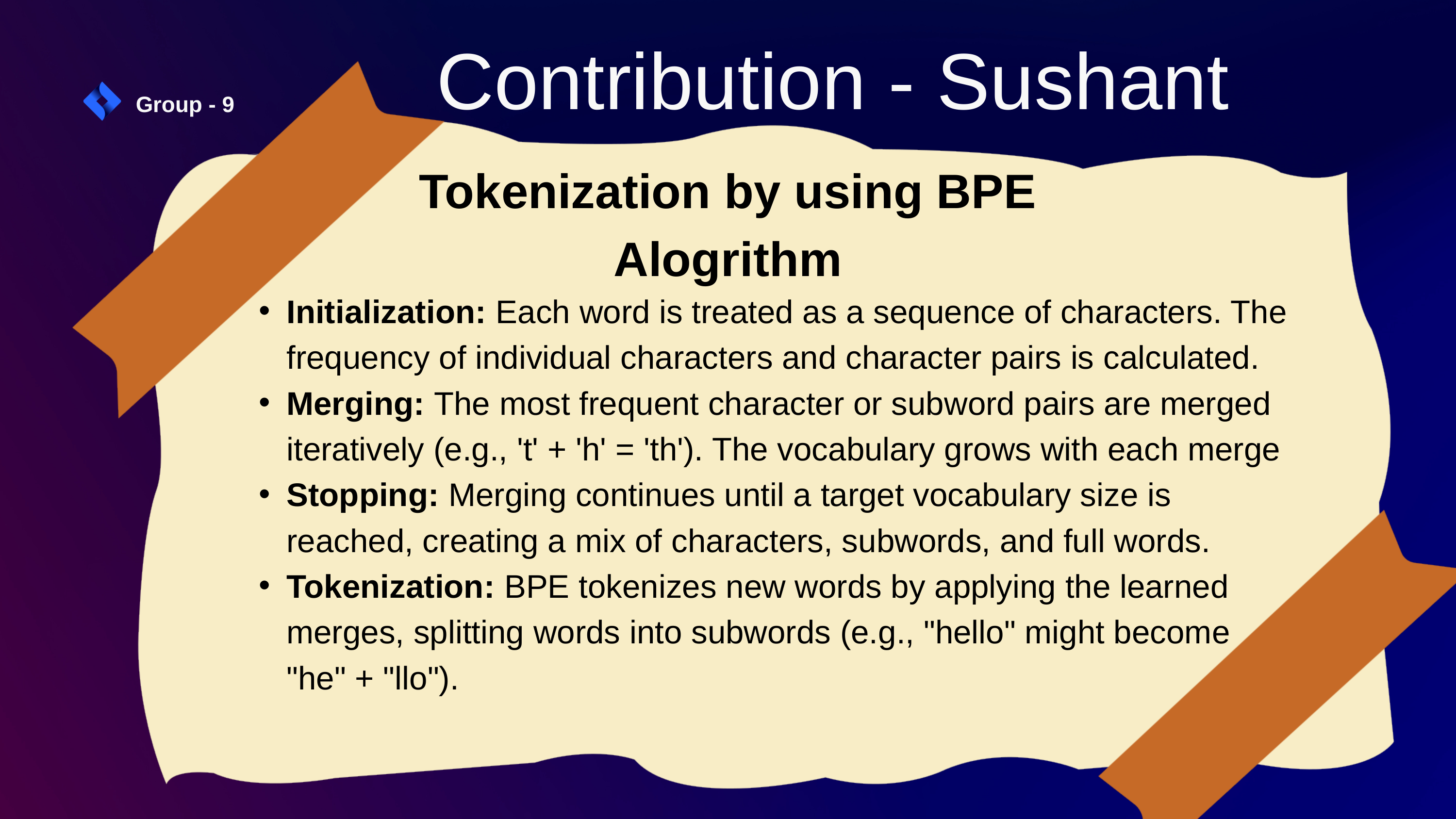

Contribution - Sushant

Group - 9
Tokenization by using BPE Alogrithm
Initialization: Each word is treated as a sequence of characters. The frequency of individual characters and character pairs is calculated.
Merging: The most frequent character or subword pairs are merged iteratively (e.g., 't' + 'h' = 'th'). The vocabulary grows with each merge
Stopping: Merging continues until a target vocabulary size is reached, creating a mix of characters, subwords, and full words.
Tokenization: BPE tokenizes new words by applying the learned merges, splitting words into subwords (e.g., "hello" might become "he" + "llo").